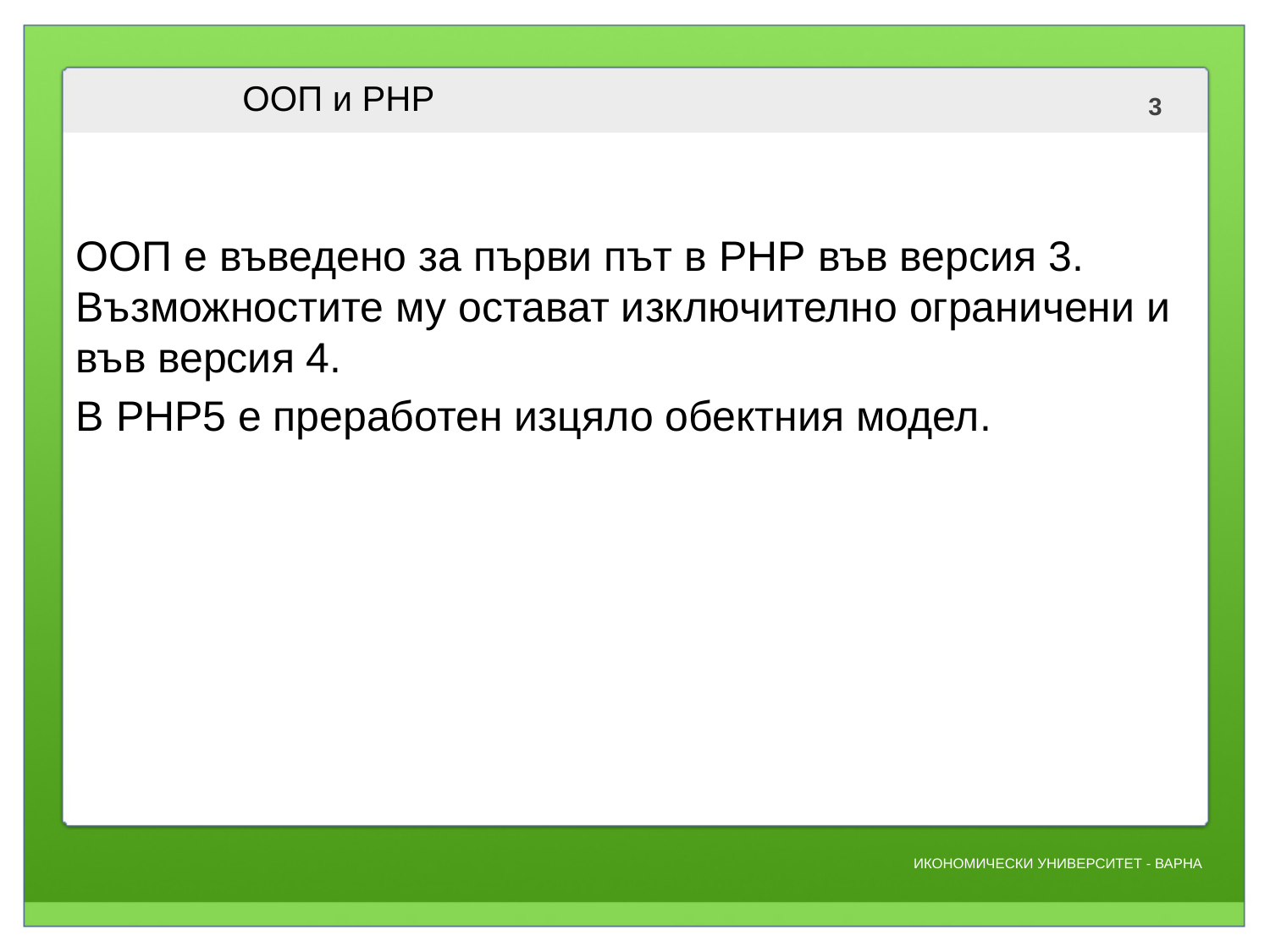

# ООП и PHP
ООП е въведено за първи път в PHP във версия 3. Възможностите му остават изключително ограничени и във версия 4.
В PHP5 е преработен изцяло обектния модел.